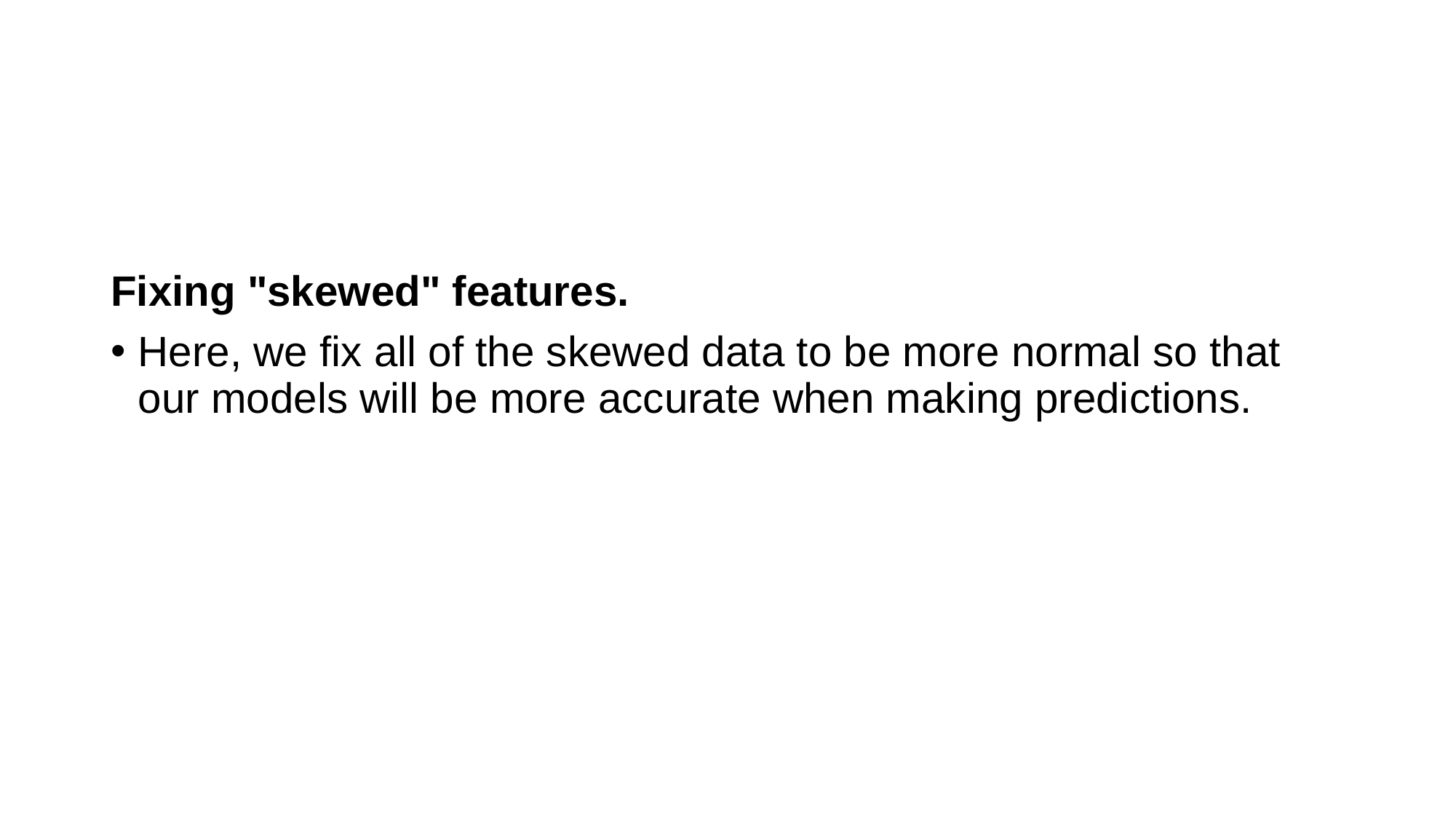

#
Fixing "skewed" features.
Here, we fix all of the skewed data to be more normal so that our models will be more accurate when making predictions.